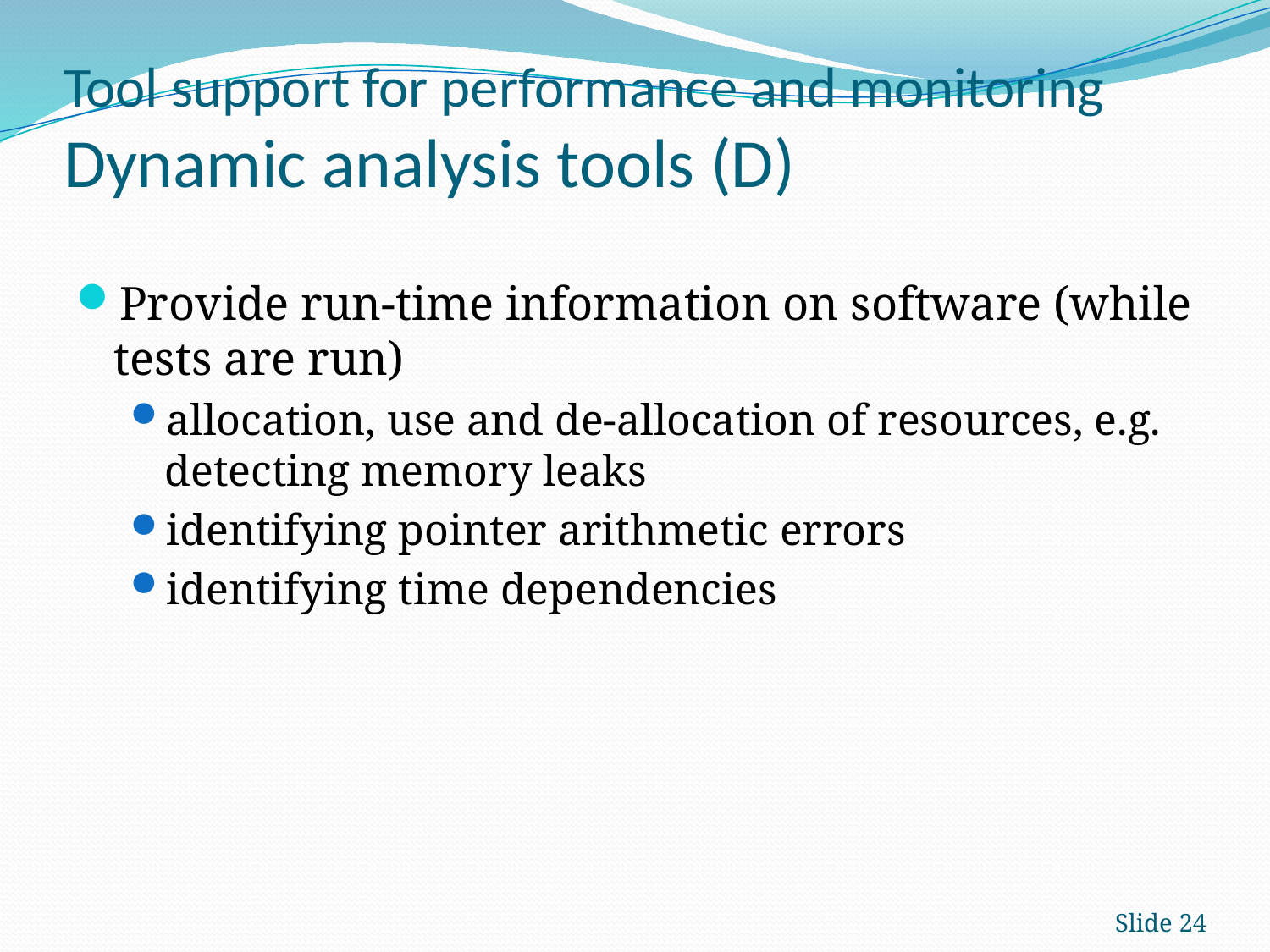

# Tool support for performance and monitoring Dynamic analysis tools (D)
Provide run-time information on software (while tests are run)
allocation, use and de-allocation of resources, e.g. detecting memory leaks
identifying pointer arithmetic errors
identifying time dependencies
Slide 24